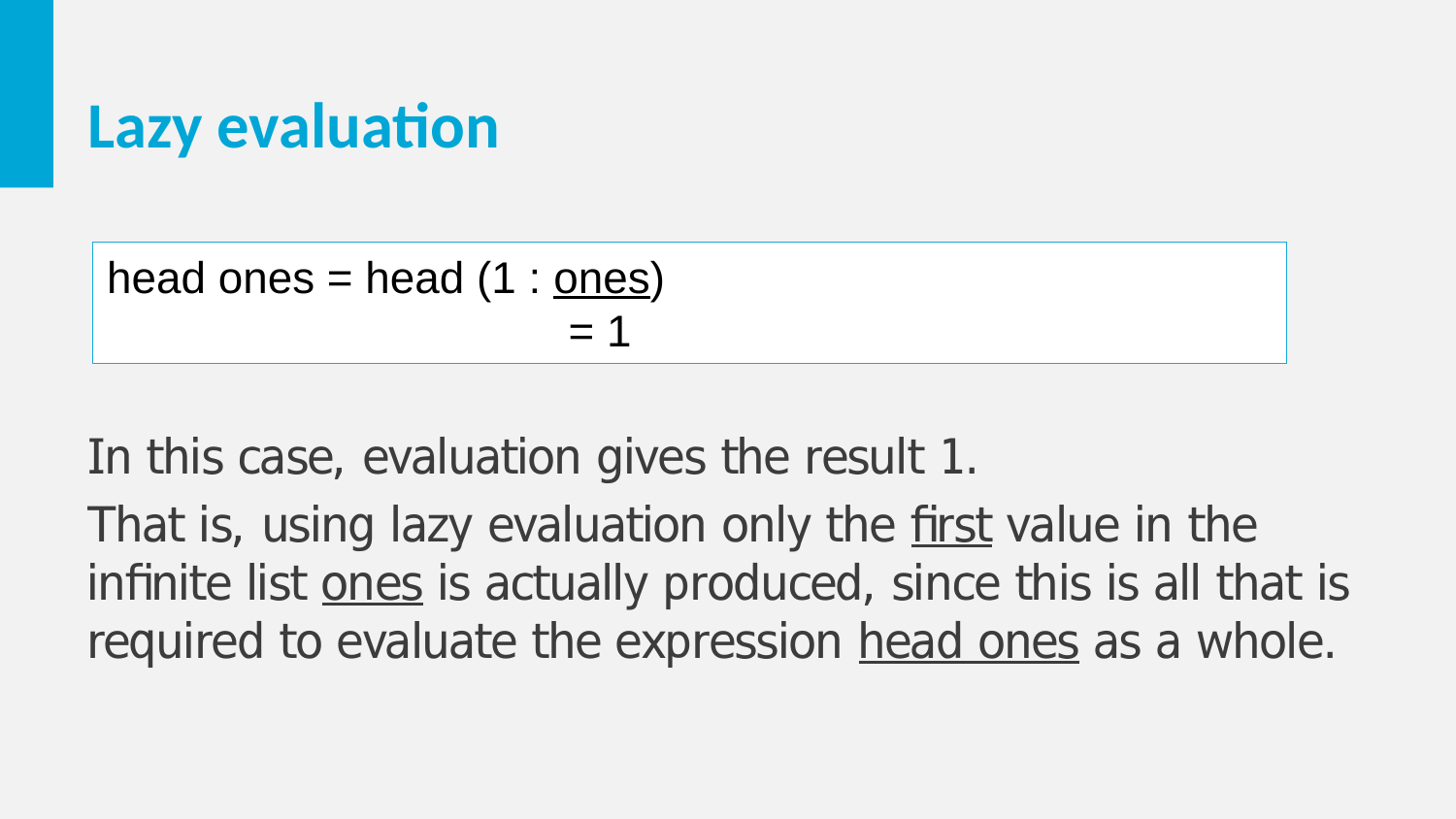

# Lazy evaluation
head ones = head (1 : ones)
			  = 1
In this case, evaluation gives the result 1.
That is, using lazy evaluation only the first value in the infinite list ones is actually produced, since this is all that is required to evaluate the expression head ones as a whole.